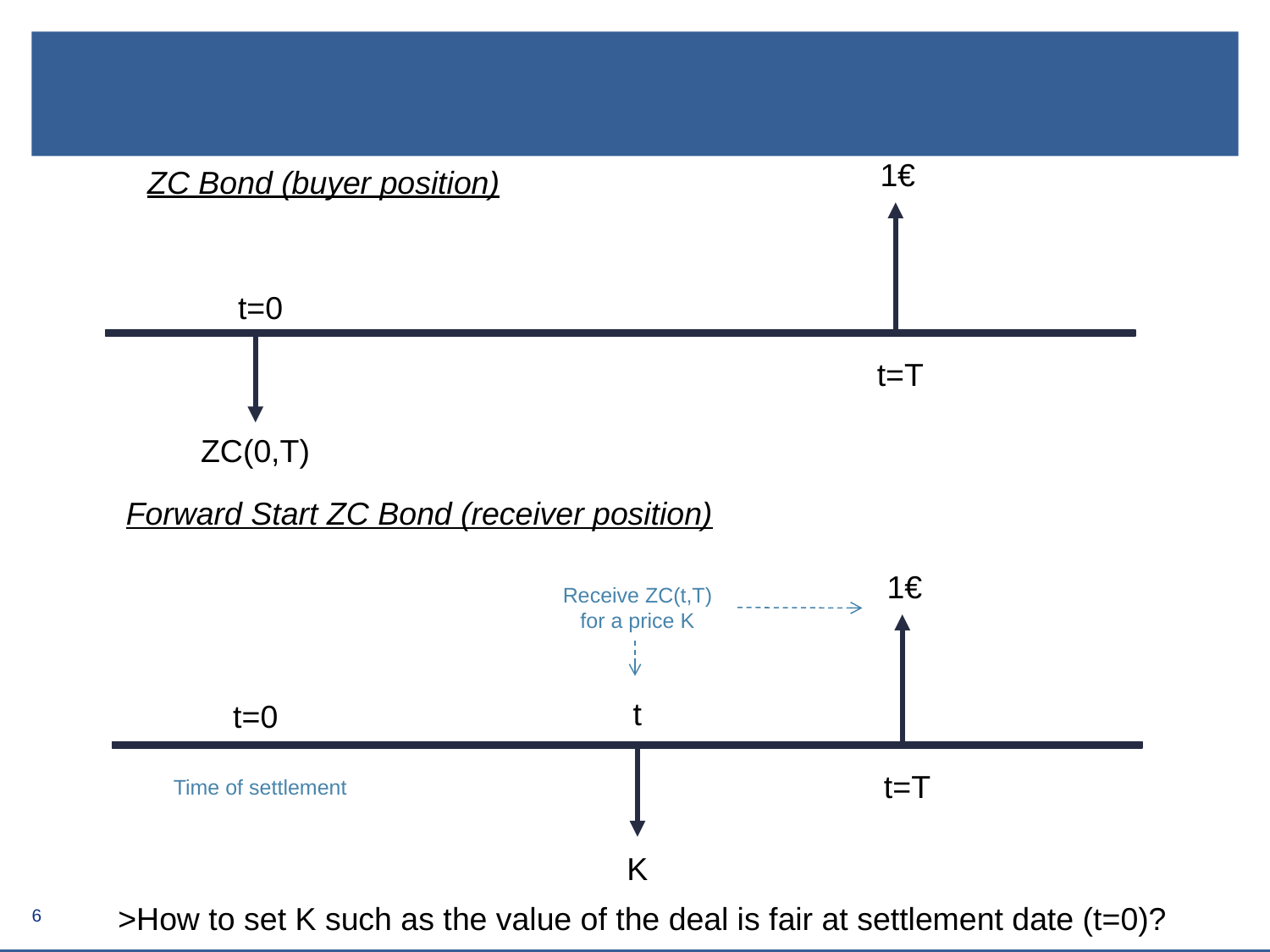

1€
ZC Bond (buyer position)
t=0

t=T
ZC(0,T)
Forward Start ZC Bond (receiver position)
1€
Receive ZC(t,T) for a price K
t
t=0

t=T
Time of settlement
K
>How to set K such as the value of the deal is fair at settlement date (t=0)?
6